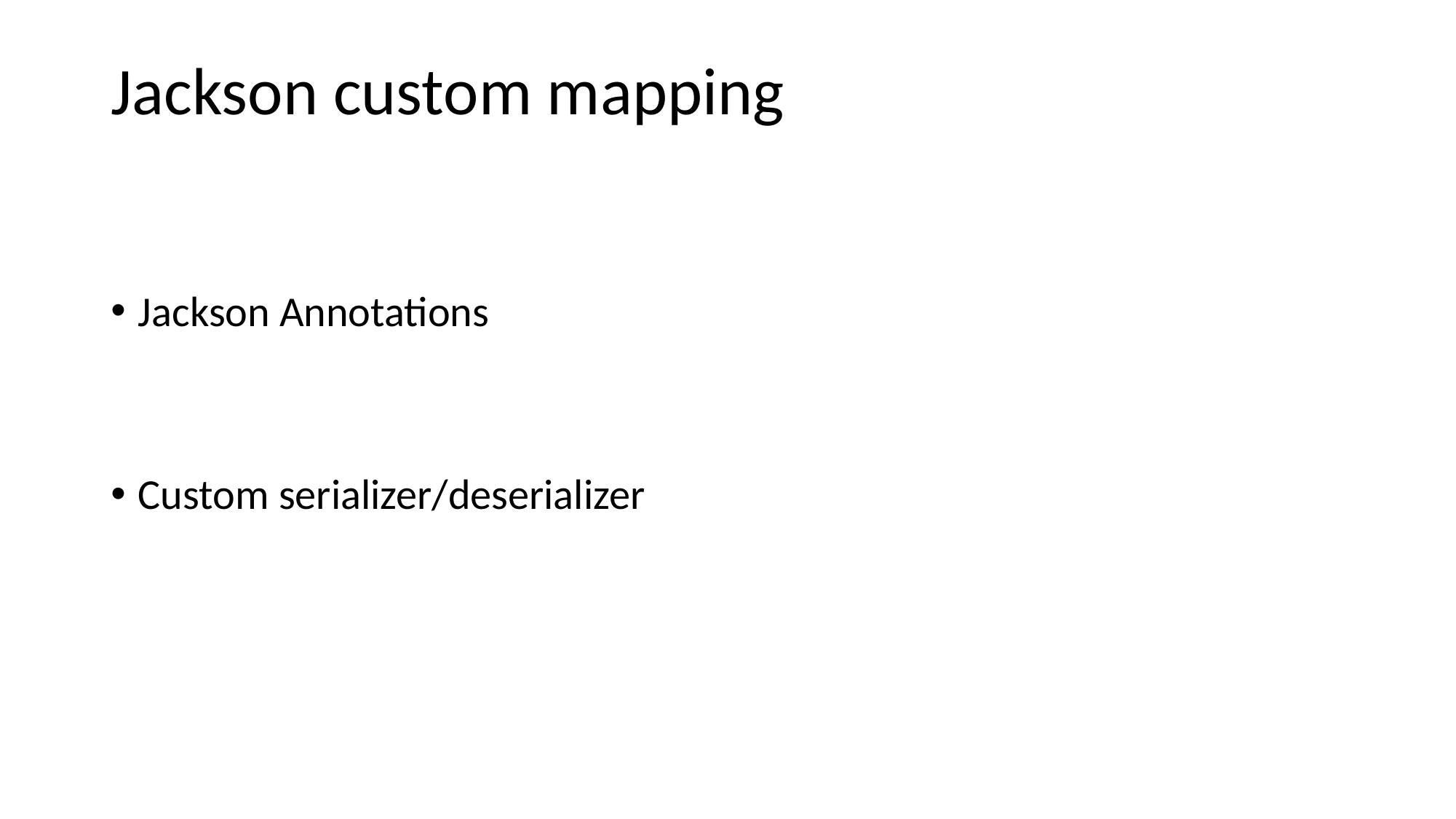

# Jackson custom mapping

Jackson Annotations

Custom serializer/deserializer